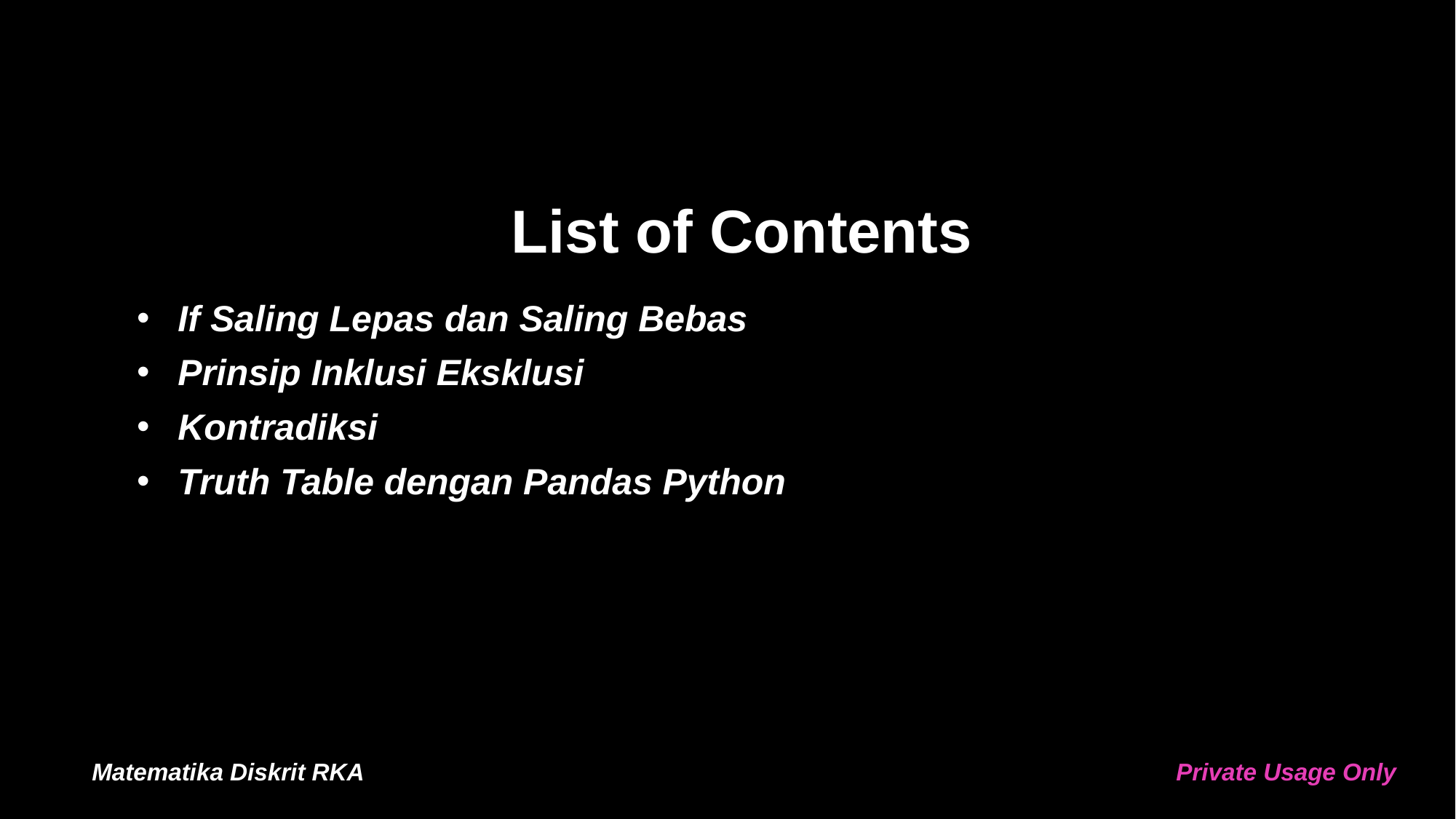

# List of Contents
If Saling Lepas dan Saling Bebas
Prinsip Inklusi Eksklusi
Kontradiksi
Truth Table dengan Pandas Python
Matematika Diskrit RKA
Private Usage Only